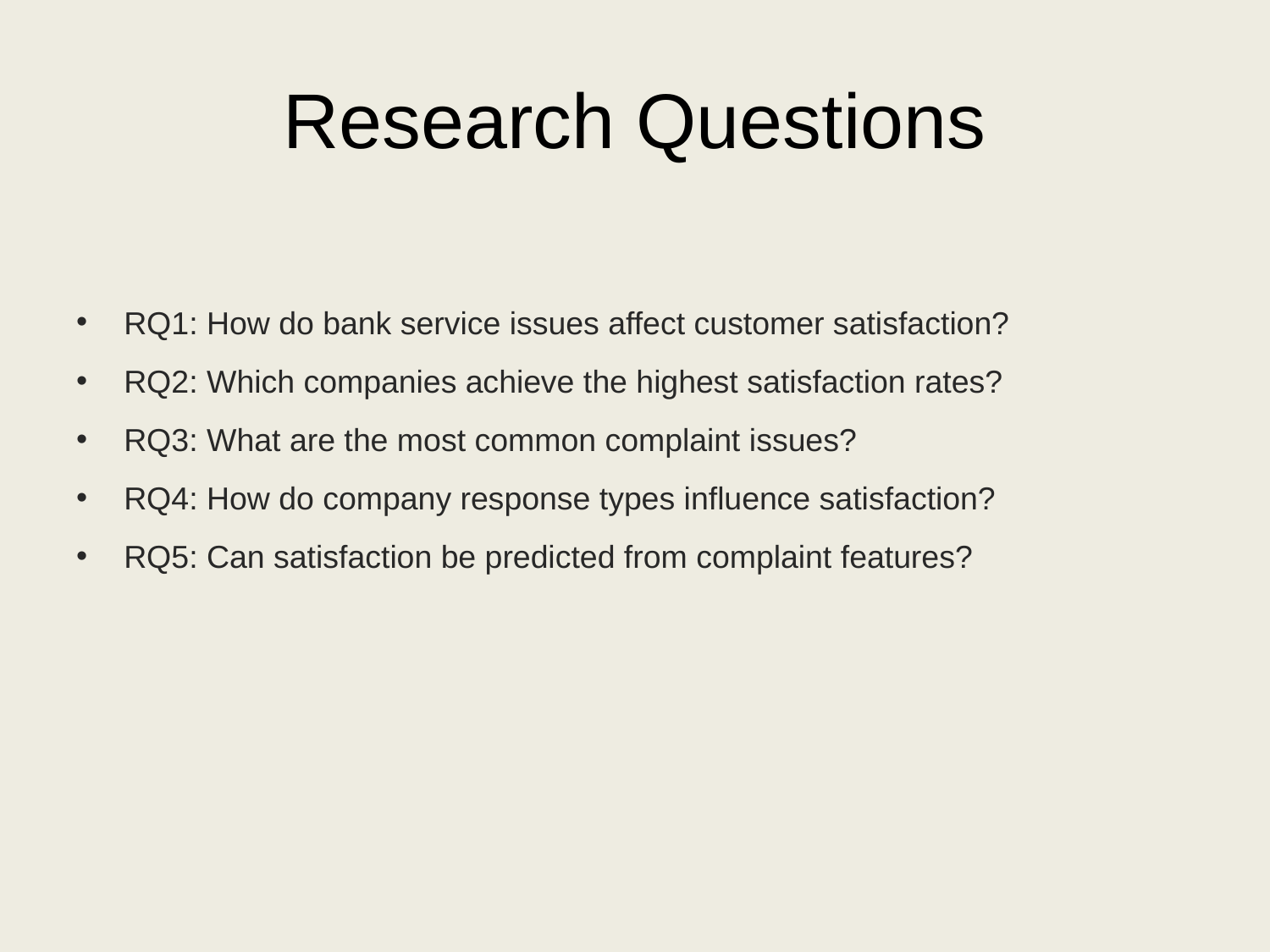

# Research Questions

RQ1: How do bank service issues affect customer satisfaction?
RQ2: Which companies achieve the highest satisfaction rates?
RQ3: What are the most common complaint issues?
RQ4: How do company response types influence satisfaction?
RQ5: Can satisfaction be predicted from complaint features?